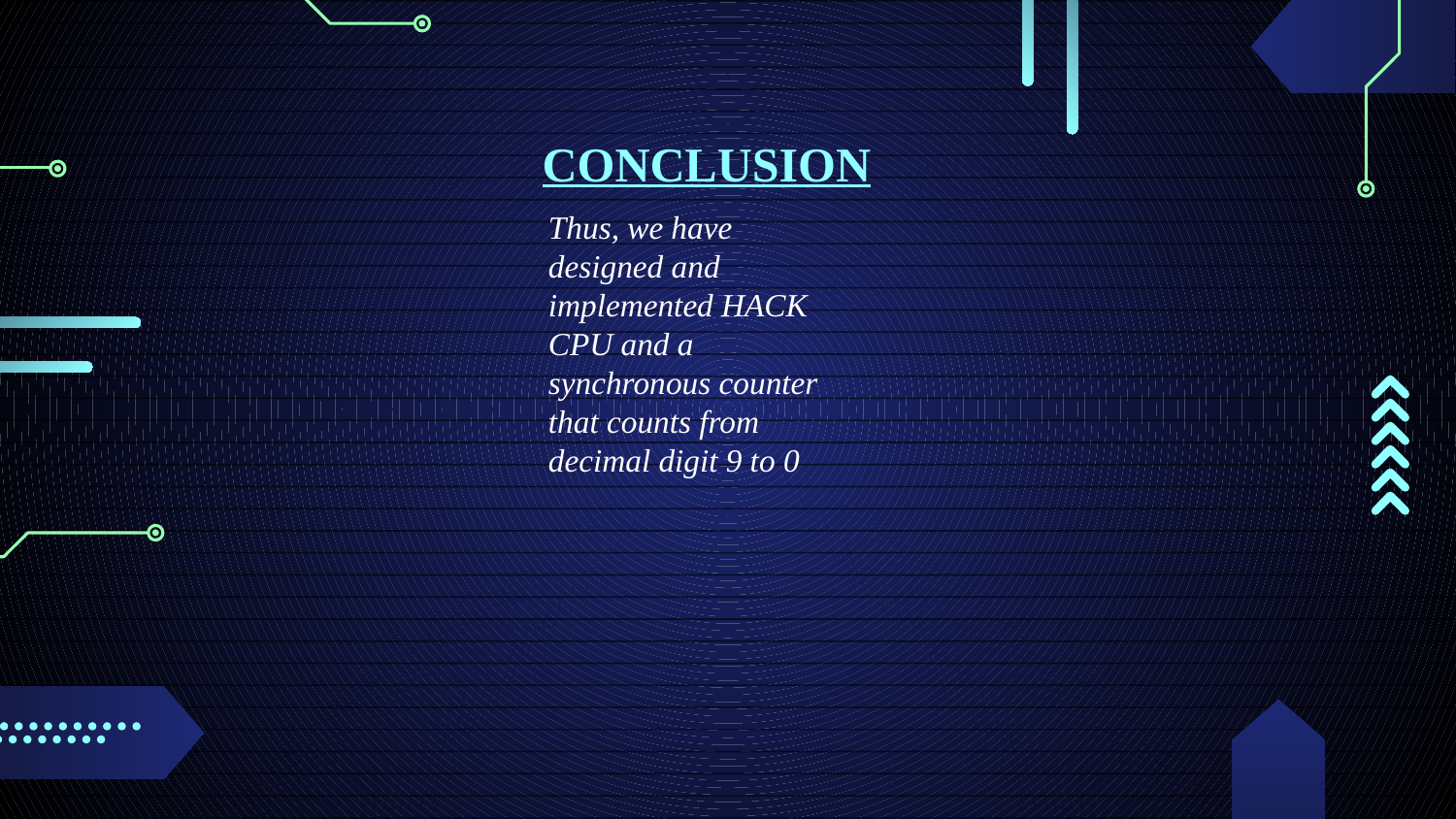

CONCLUSION
Thus, we have designed and implemented HACK CPU and a synchronous counter that counts from decimal digit 9 to 0